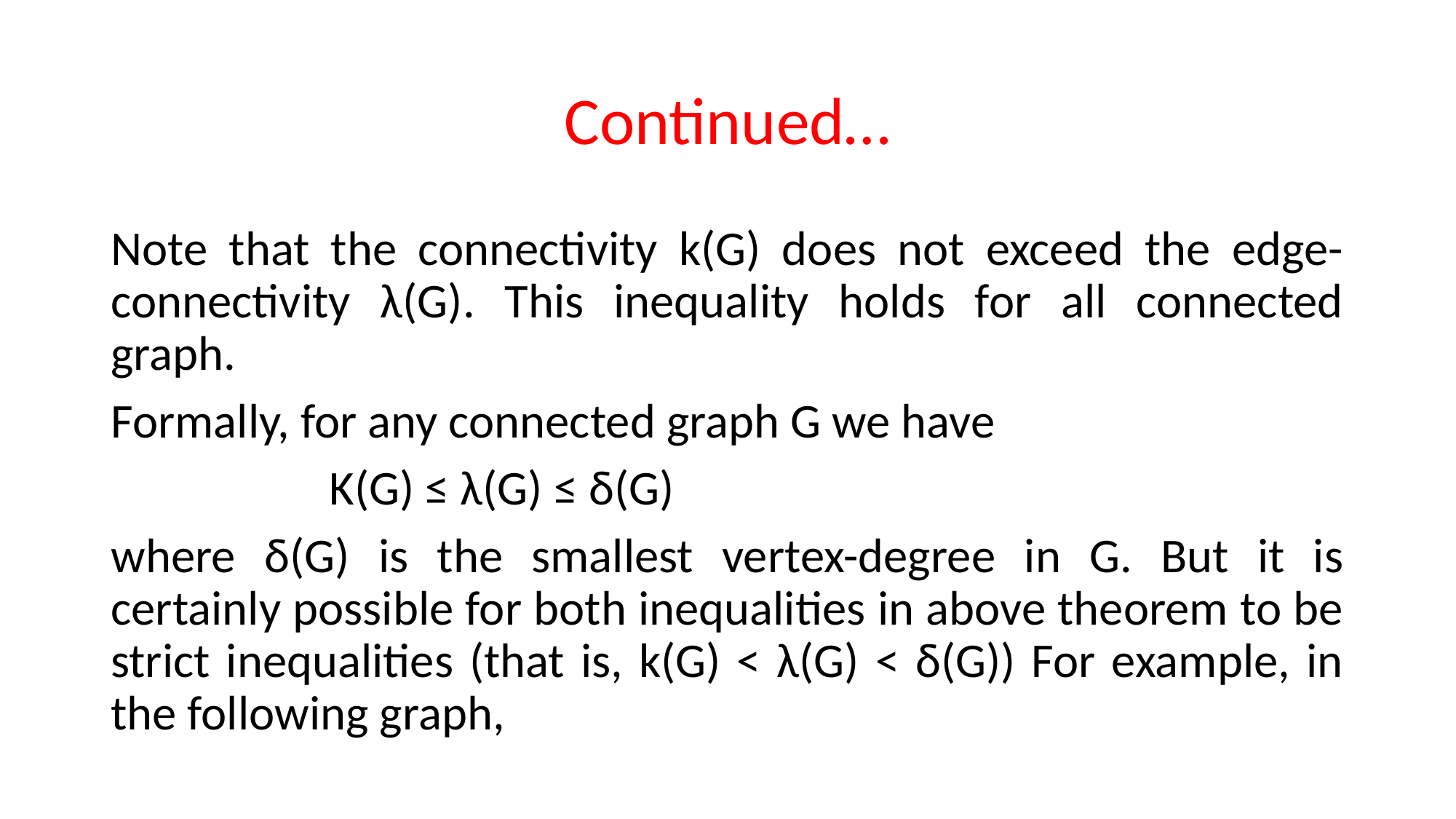

# Continued…
Note that the connectivity k(G) does not exceed the edge-connectivity λ(G). This inequality holds for all connected graph.
Formally, for any connected graph G we have
		K(G) ≤ λ(G) ≤ δ(G)
where δ(G) is the smallest vertex-degree in G. But it is certainly possible for both inequalities in above theorem to be strict inequalities (that is, k(G) < λ(G) < δ(G)) For example, in the following graph,